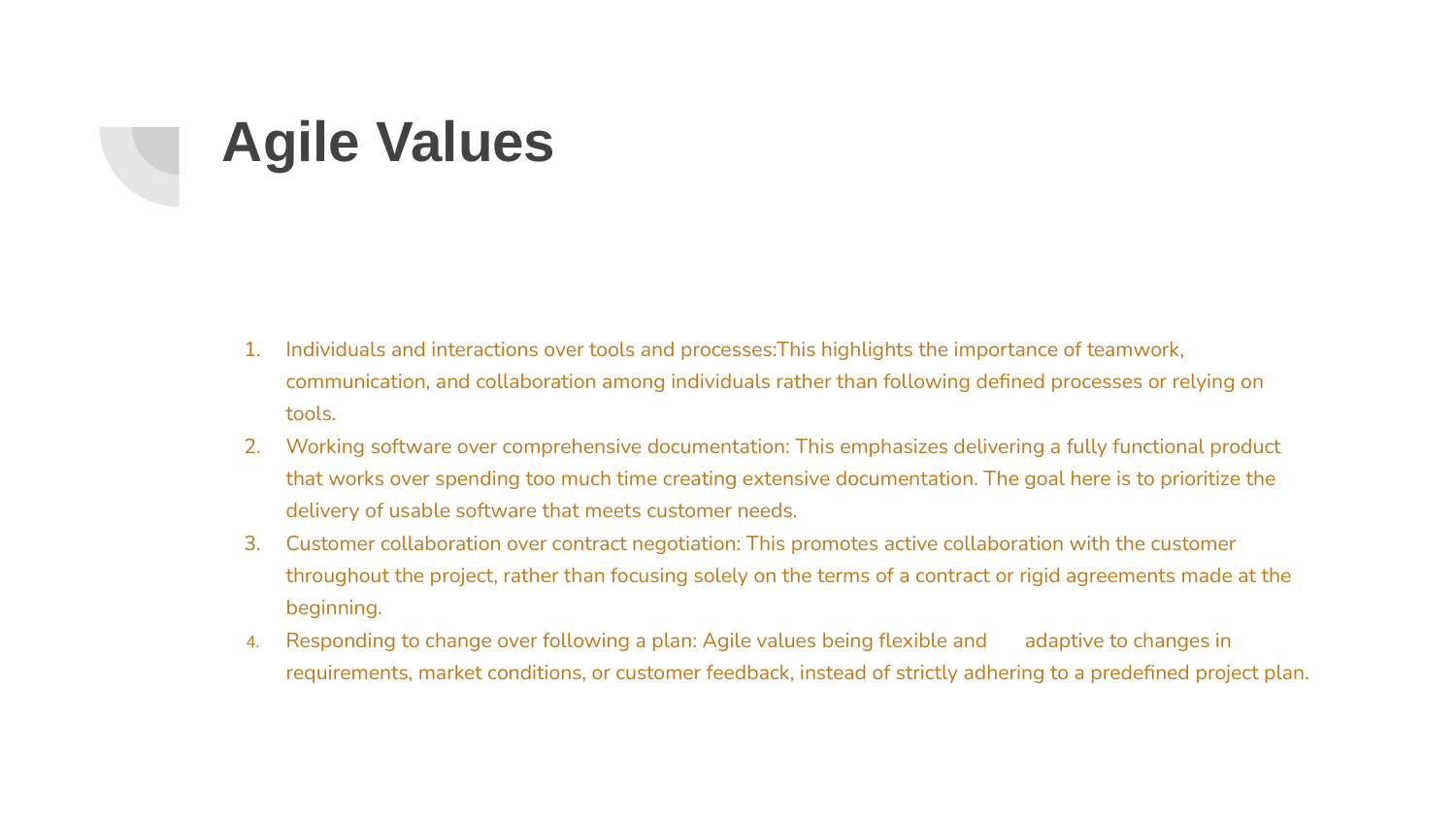

# Agile Values
Individuals and interactions over tools and processes:This highlights the importance of teamwork, communication, and collaboration among individuals rather than following defined processes or relying on tools.
Working software over comprehensive documentation: This emphasizes delivering a fully functional product that works over spending too much time creating extensive documentation. The goal here is to prioritize the delivery of usable software that meets customer needs.
Customer collaboration over contract negotiation: This promotes active collaboration with the customer throughout the project, rather than focusing solely on the terms of a contract or rigid agreements made at the beginning.
Responding to change over following a plan: Agile values being flexible and       adaptive to changes in requirements, market conditions, or customer feedback, instead of strictly adhering to a predefined project plan.